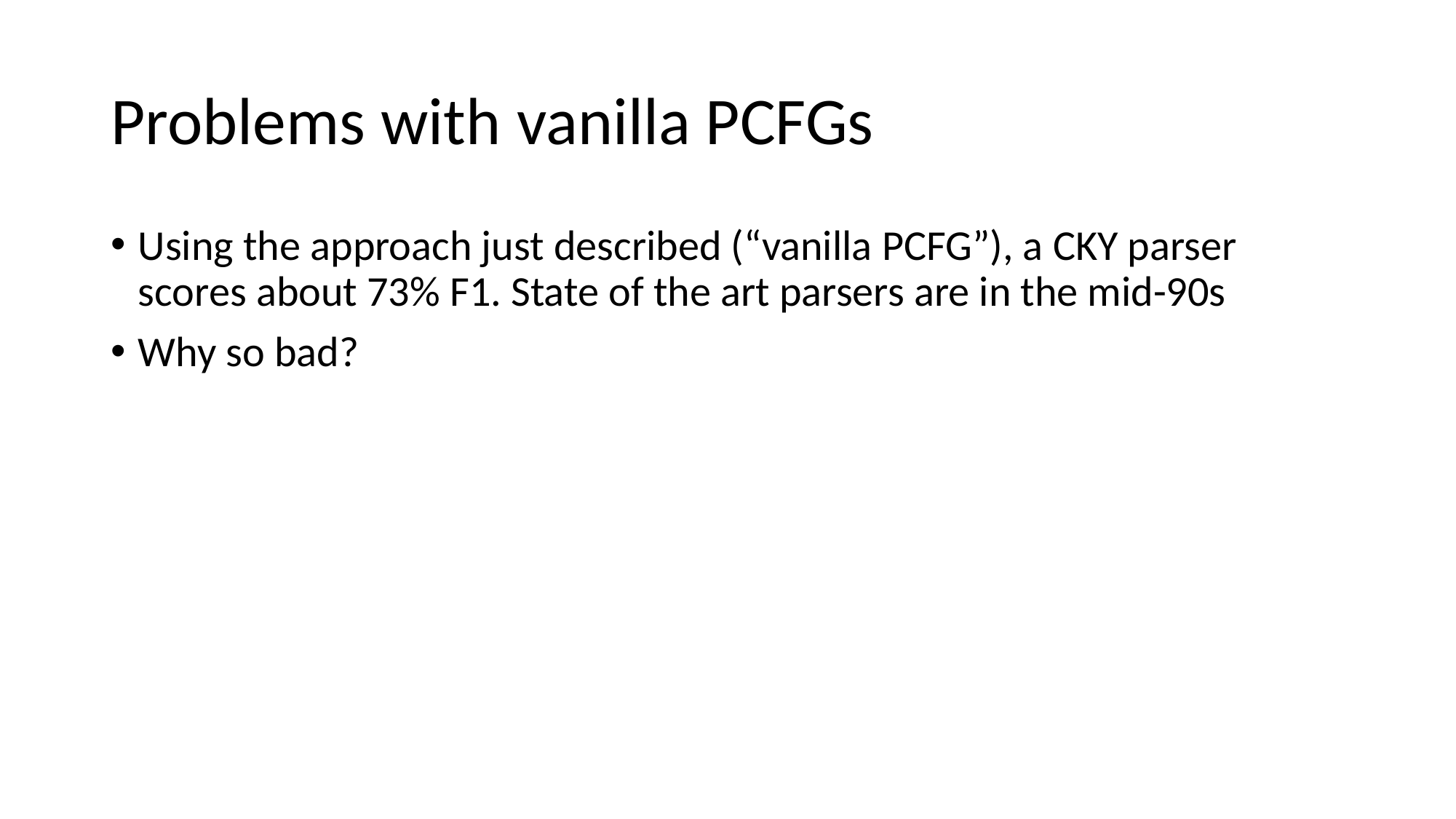

# Problems with vanilla PCFGs
Using the approach just described (“vanilla PCFG”), a CKY parser scores about 73% F1. State of the art parsers are in the mid-90s
Why so bad?